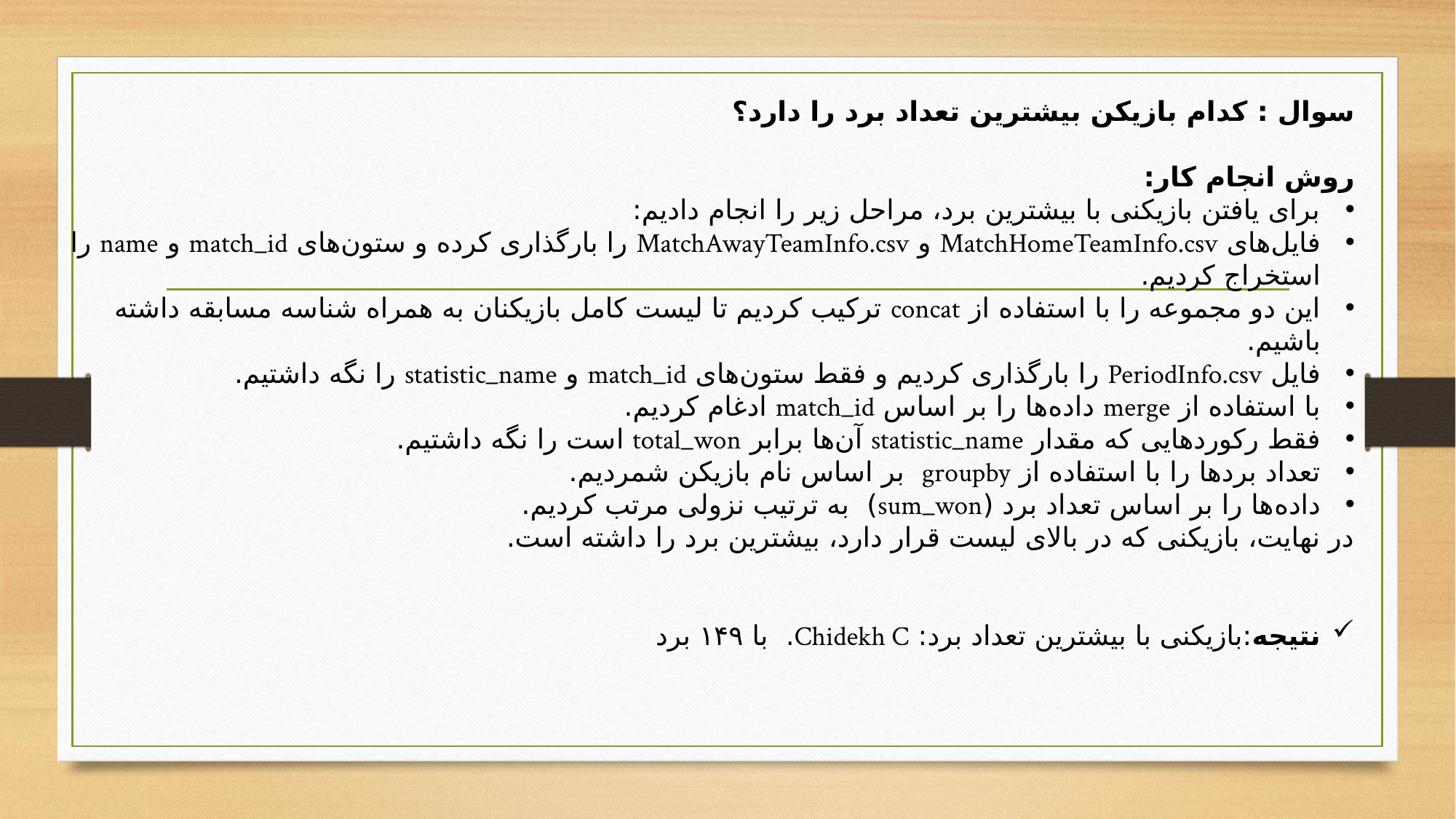

سوال : کدام بازیکن بیشترین تعداد برد را دارد؟

روش انجام کار:
برای یافتن بازیکنی با بیشترین برد، مراحل زیر را انجام دادیم:
فایل‌های MatchHomeTeamInfo.csv و MatchAwayTeamInfo.csv را بارگذاری کرده و ستون‌های match_id و name را استخراج کردیم.
این دو مجموعه را با استفاده از concat ترکیب کردیم تا لیست کامل بازیکنان به همراه شناسه مسابقه داشته باشیم.
فایل PeriodInfo.csv را بارگذاری کردیم و فقط ستون‌های match_id و statistic_name را نگه داشتیم.
با استفاده از merge داده‌ها را بر اساس match_id ادغام کردیم.
فقط رکوردهایی که مقدار statistic_name آن‌ها برابر total_won است را نگه داشتیم.
تعداد بردها را با استفاده از groupby  بر اساس نام بازیکن شمردیم.
داده‌ها را بر اساس تعداد برد (sum_won)  به ترتیب نزولی مرتب کردیم.
در نهایت، بازیکنی که در بالای لیست قرار دارد، بیشترین برد را داشته است.

نتیجه:بازیکنی با بیشترین تعداد برد: Chidekh C.  با ۱۴۹ برد